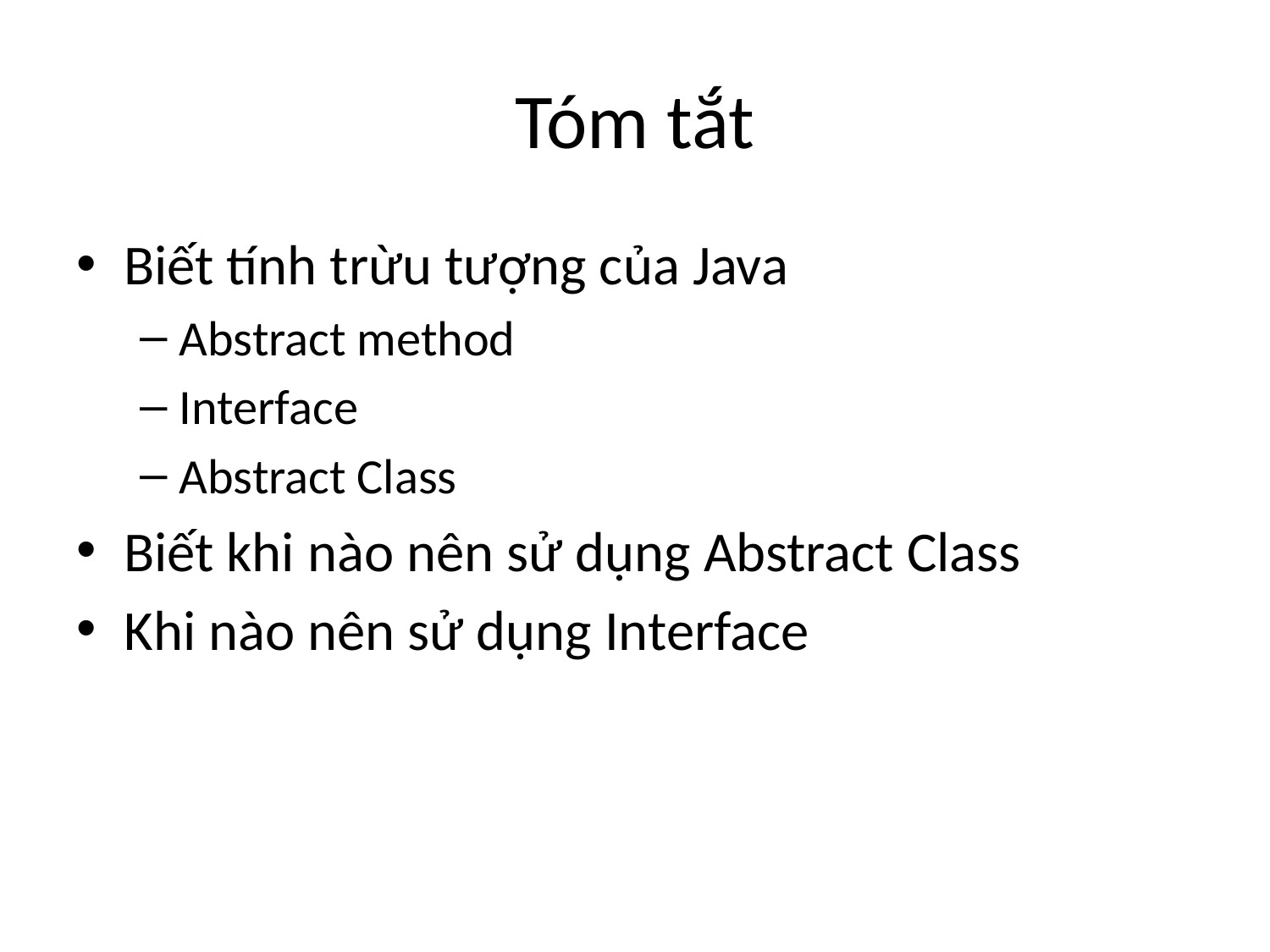

# Tóm tắt
Biết tính trừu tượng của Java
Abstract method
Interface
Abstract Class
Biết khi nào nên sử dụng Abstract Class
Khi nào nên sử dụng Interface